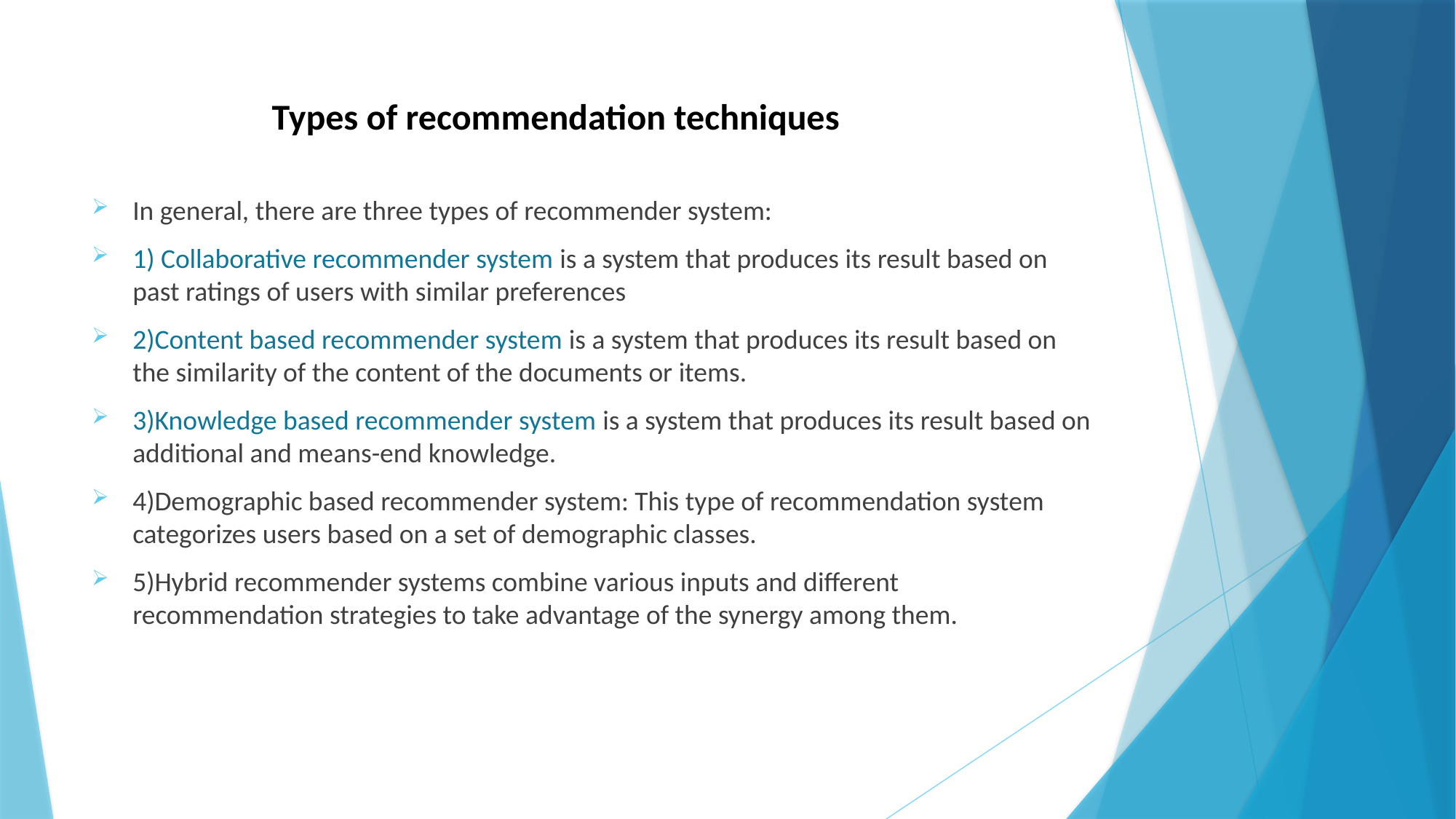

# Types of recommendation techniques
In general, there are three types of recommender system:
1) Collaborative recommender system is a system that produces its result based on past ratings of users with similar preferences
2)Content based recommender system is a system that produces its result based on the similarity of the content of the documents or items.
3)Knowledge based recommender system is a system that produces its result based on additional and means-end knowledge.
4)Demographic based recommender system: This type of recommendation system categorizes users based on a set of demographic classes.
5)Hybrid recommender systems combine various inputs and different recommendation strategies to take advantage of the synergy among them.